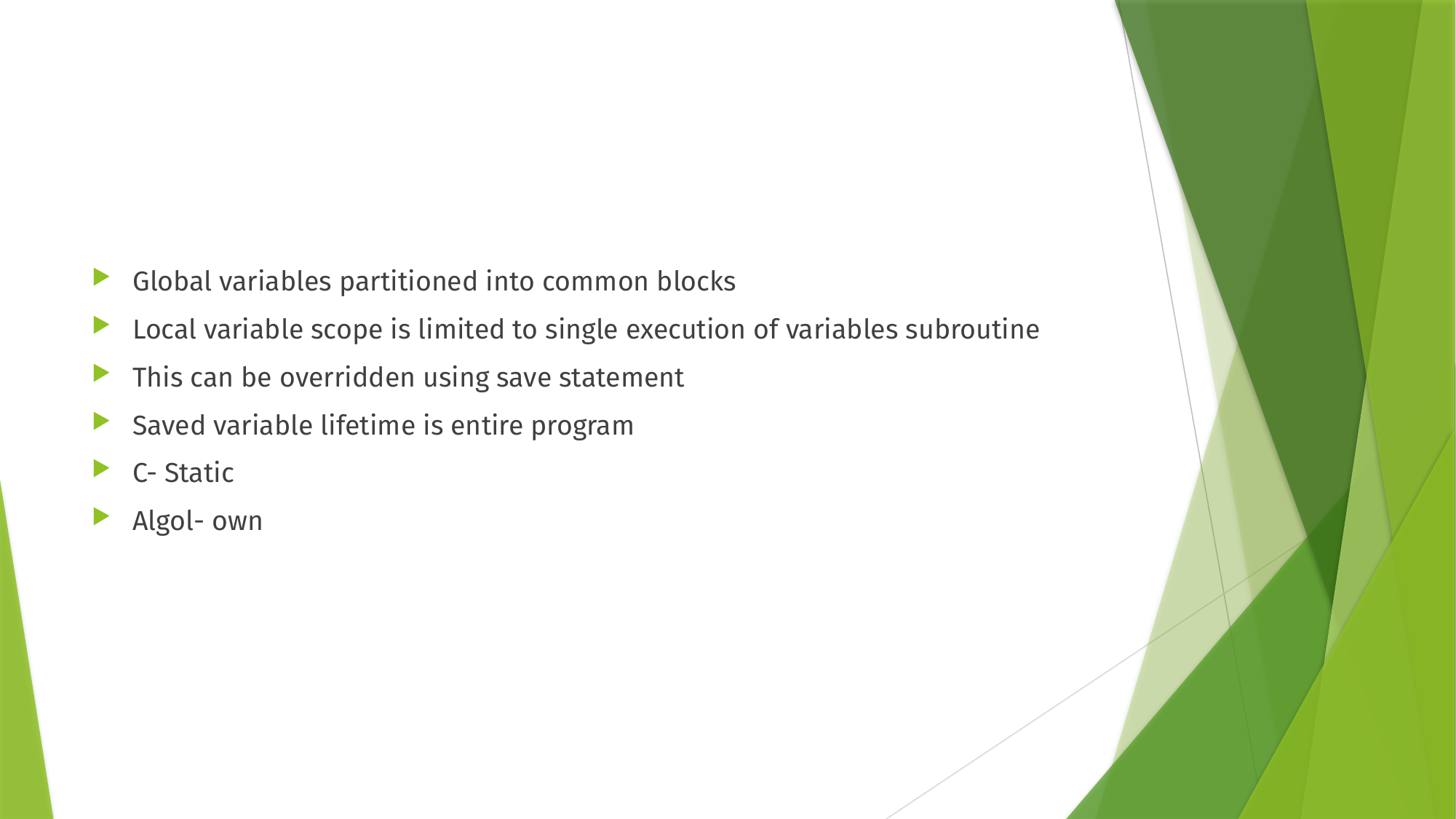

#
Global variables partitioned into common blocks
Local variable scope is limited to single execution of variables subroutine
This can be overridden using save statement
Saved variable lifetime is entire program
C- Static
Algol- own